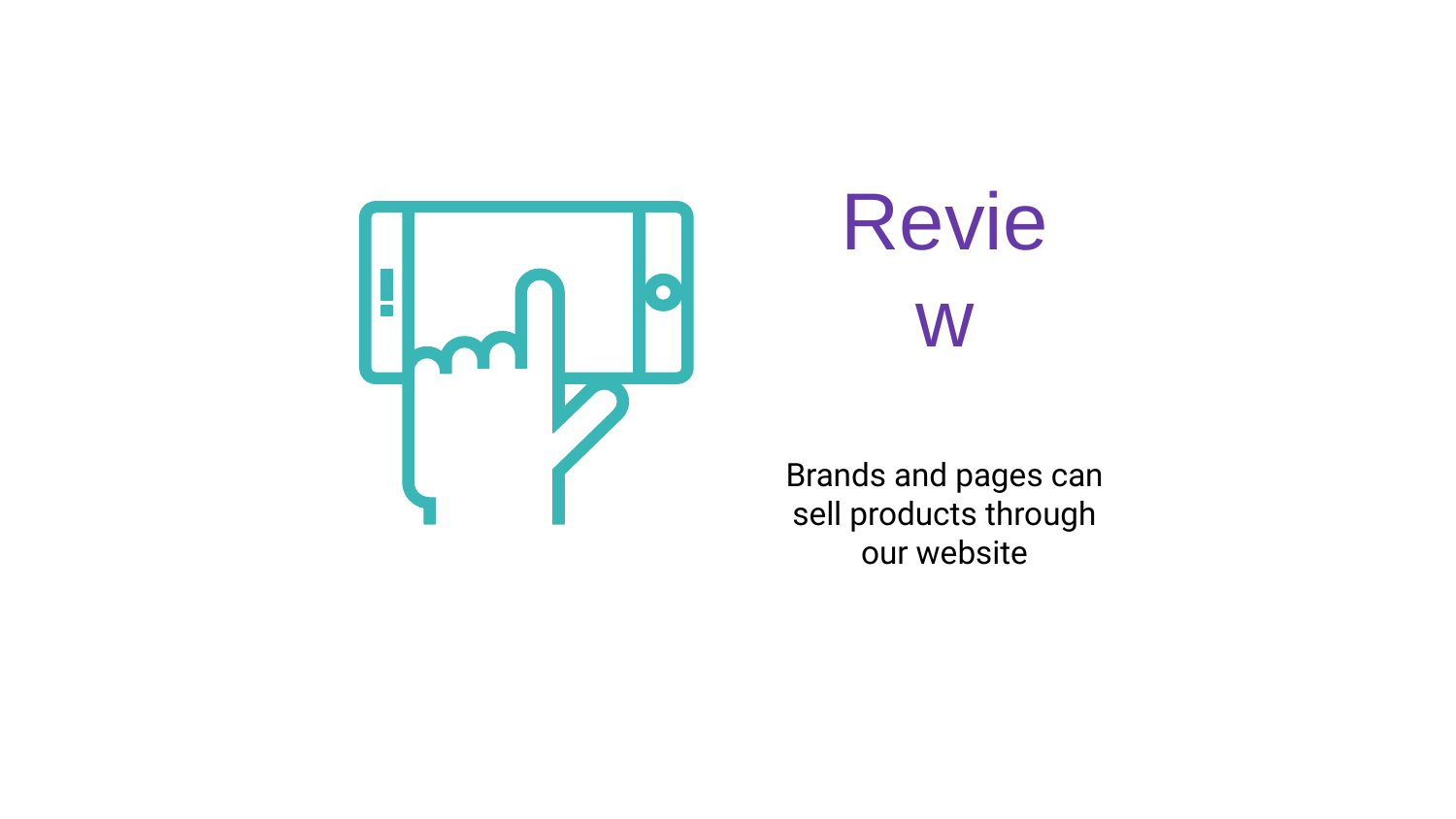

Review
Brands and pages can sell products through our website